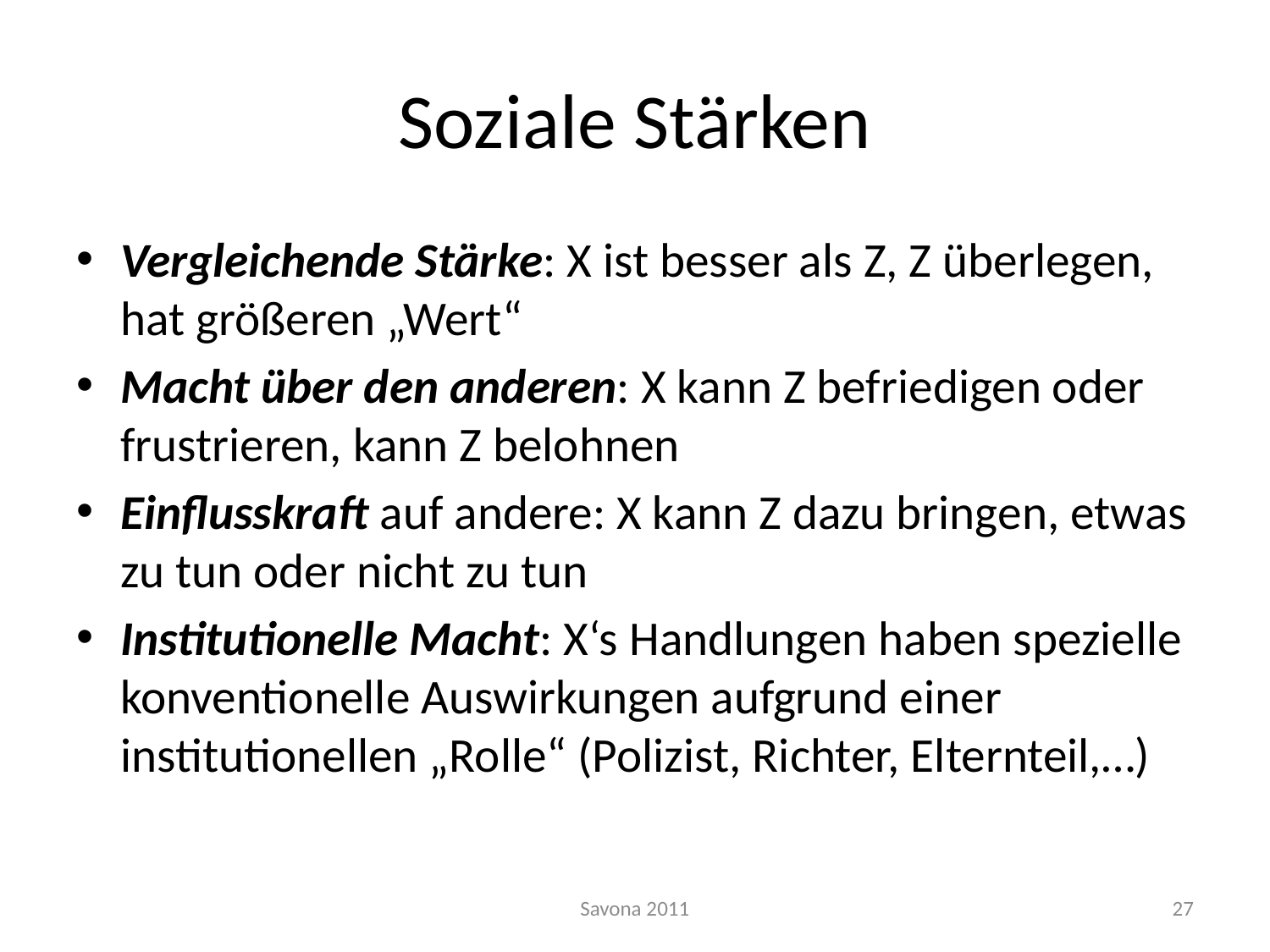

# Soziale Stärken
Vergleichende Stärke: X ist besser als Z, Z überlegen, hat größeren „Wert“
Macht über den anderen: X kann Z befriedigen oder frustrieren, kann Z belohnen
Einflusskraft auf andere: X kann Z dazu bringen, etwas zu tun oder nicht zu tun
Institutionelle Macht: X‘s Handlungen haben spezielle konventionelle Auswirkungen aufgrund einer institutionellen „Rolle“ (Polizist, Richter, Elternteil,…)
Savona 2011
27